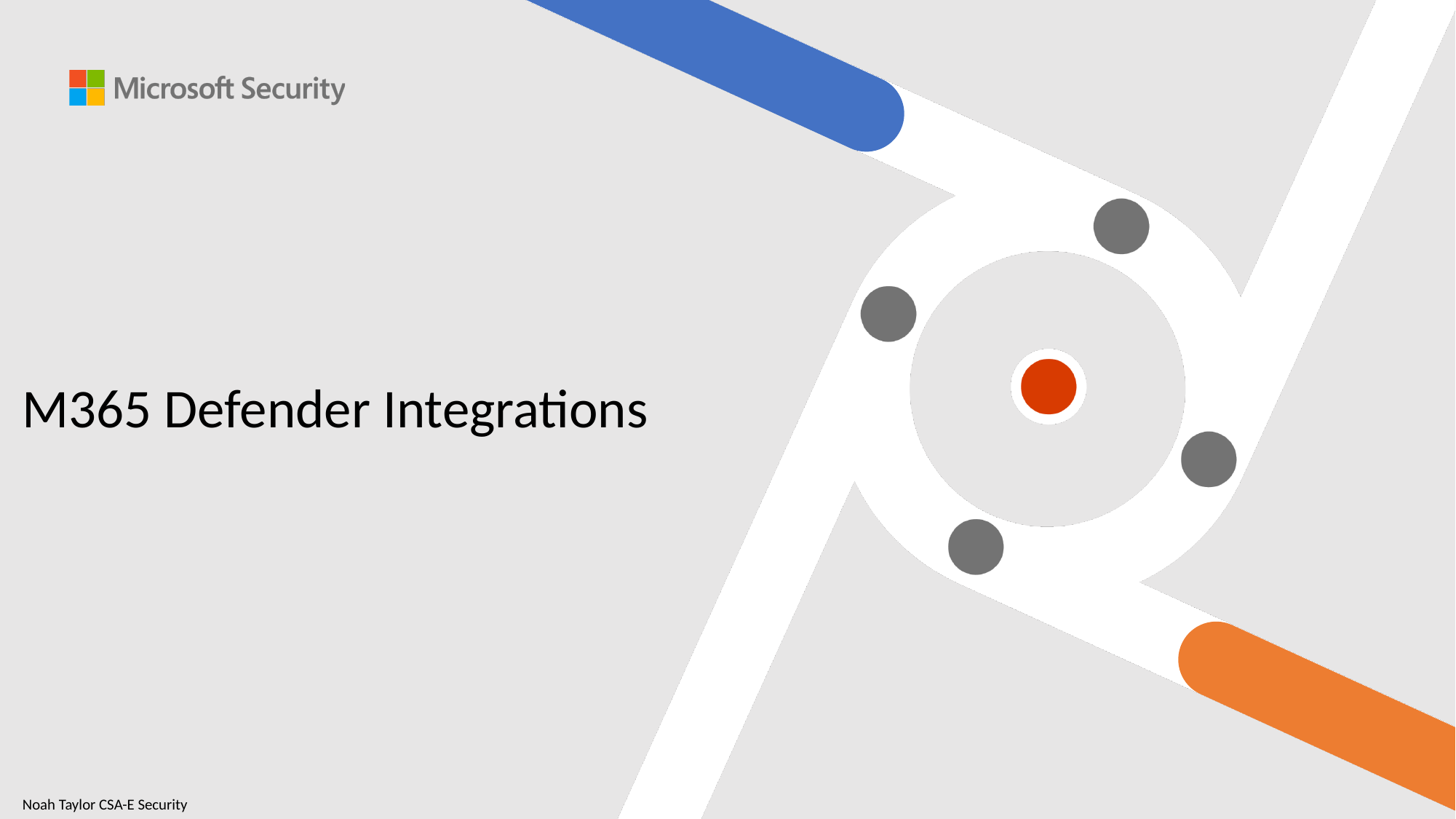

# M365 Defender Integrations
Noah Taylor CSA-E Security